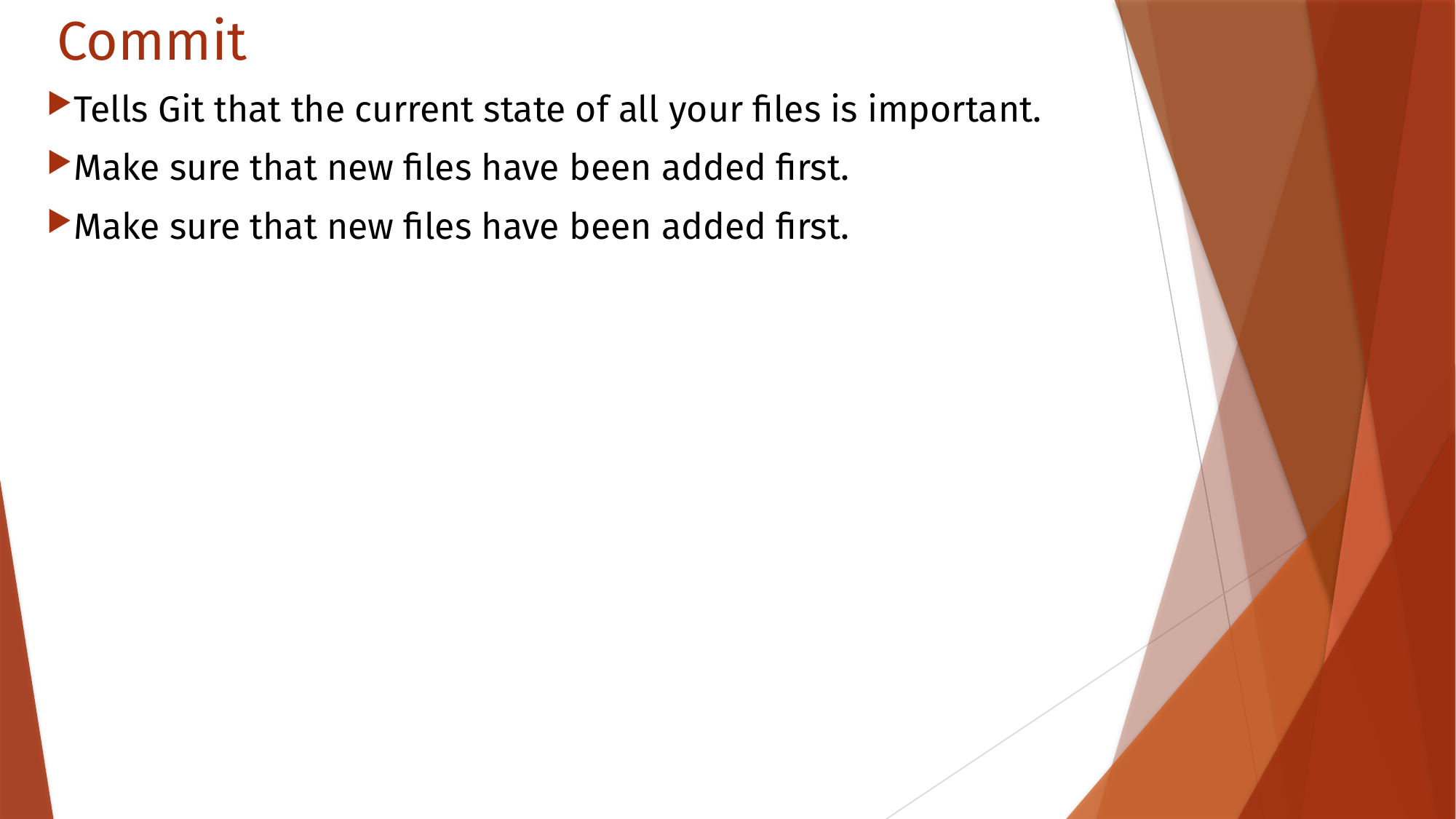

# Commit
Tells Git that the current state of all your files is important.
Make sure that new files have been added first.
Make sure that new files have been added first.